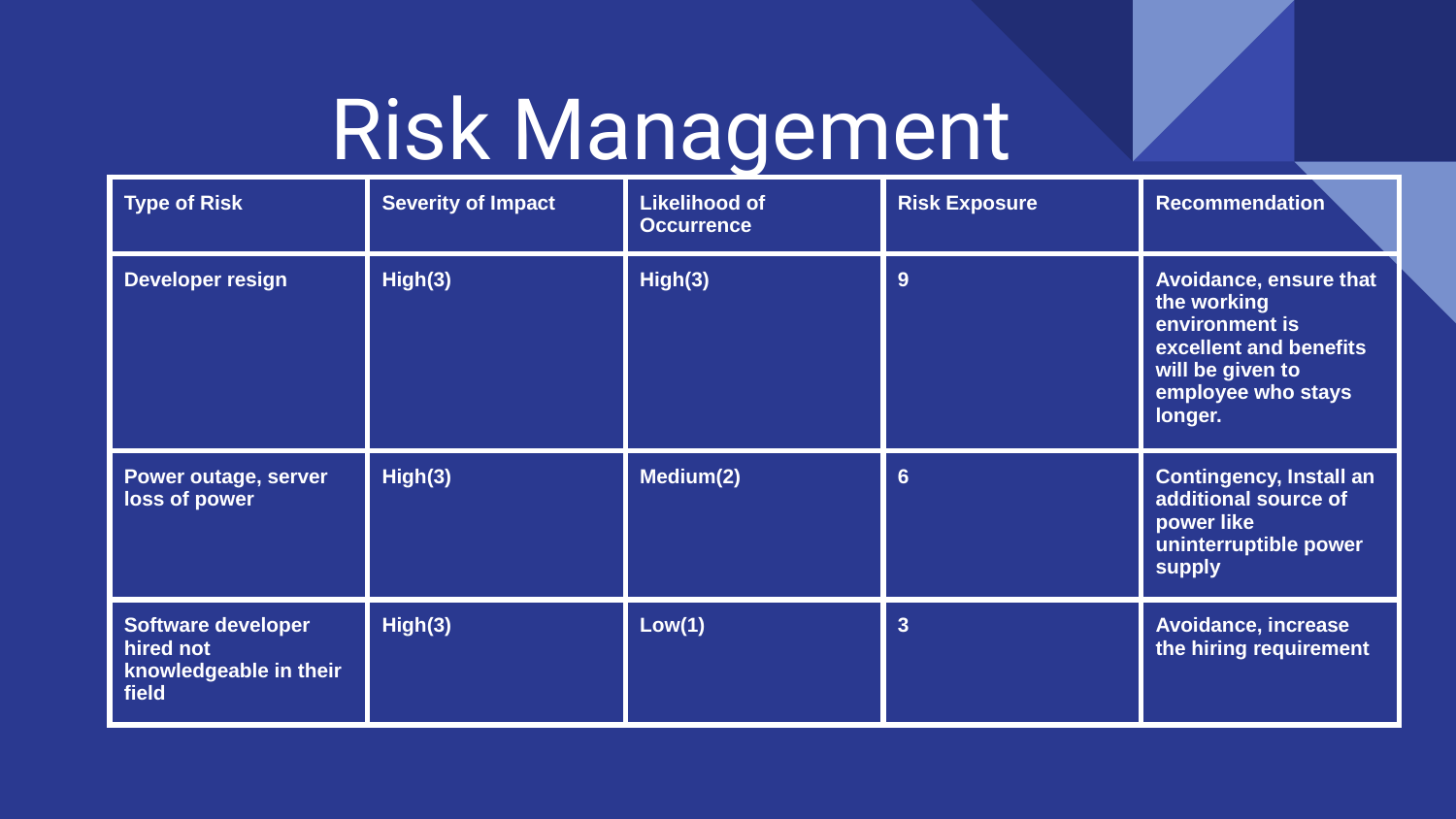

# Risk Management
| Type of Risk | Severity of Impact | Likelihood of Occurrence | Risk Exposure | Recommendation |
| --- | --- | --- | --- | --- |
| Developer resign | High(3) | High(3) | 9 | Avoidance, ensure that the working environment is excellent and benefits will be given to employee who stays longer. |
| Power outage, server loss of power | High(3) | Medium(2) | 6 | Contingency, Install an additional source of power like uninterruptible power supply |
| Software developer hired not knowledgeable in their field | High(3) | Low(1) | 3 | Avoidance, increase the hiring requirement |